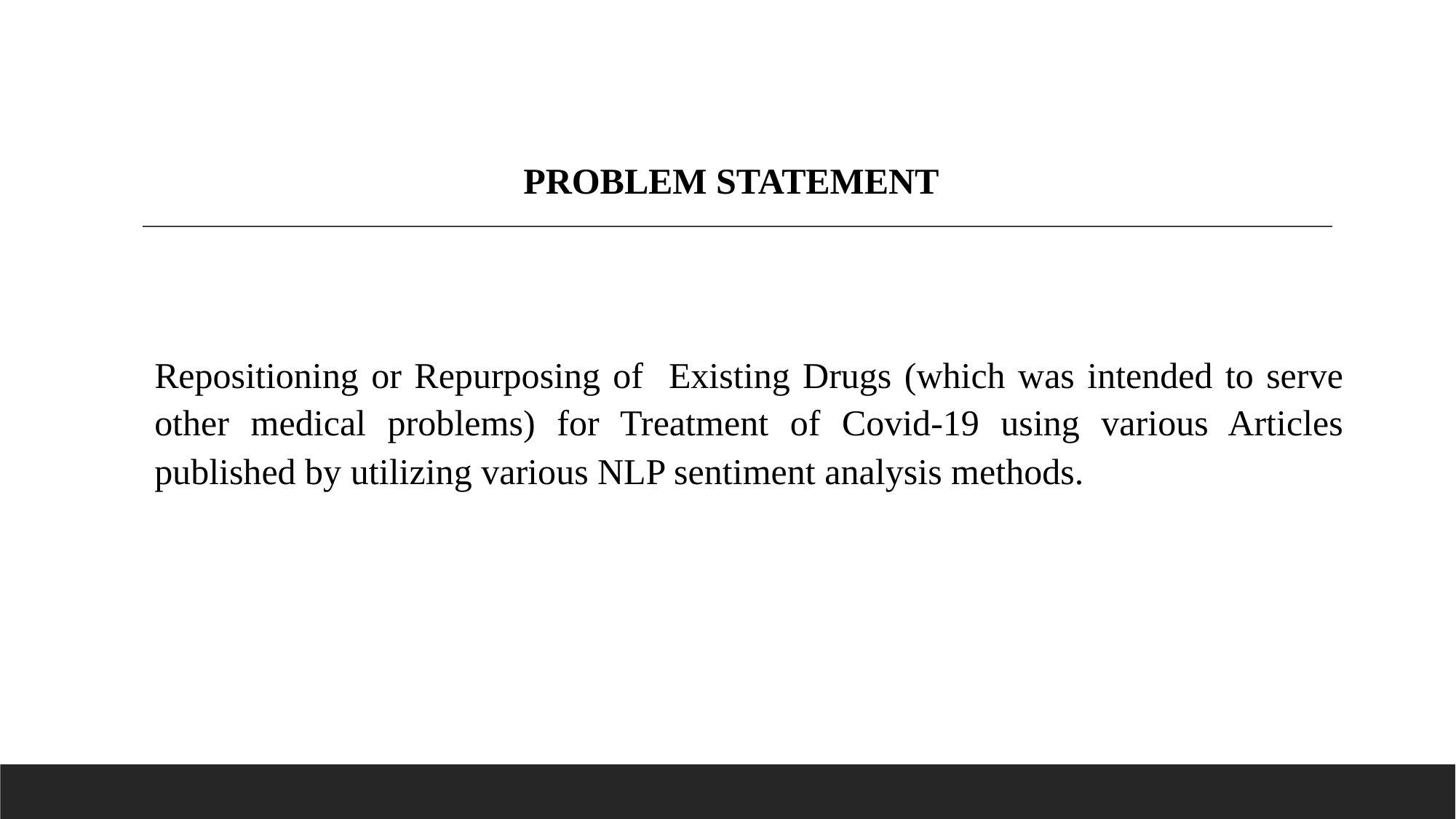

# PROBLEM STATEMENT
Repositioning or Repurposing of  Existing Drugs (which was intended to serve other medical problems) for Treatment of Covid-19 using various Articles published by utilizing various NLP sentiment analysis methods.